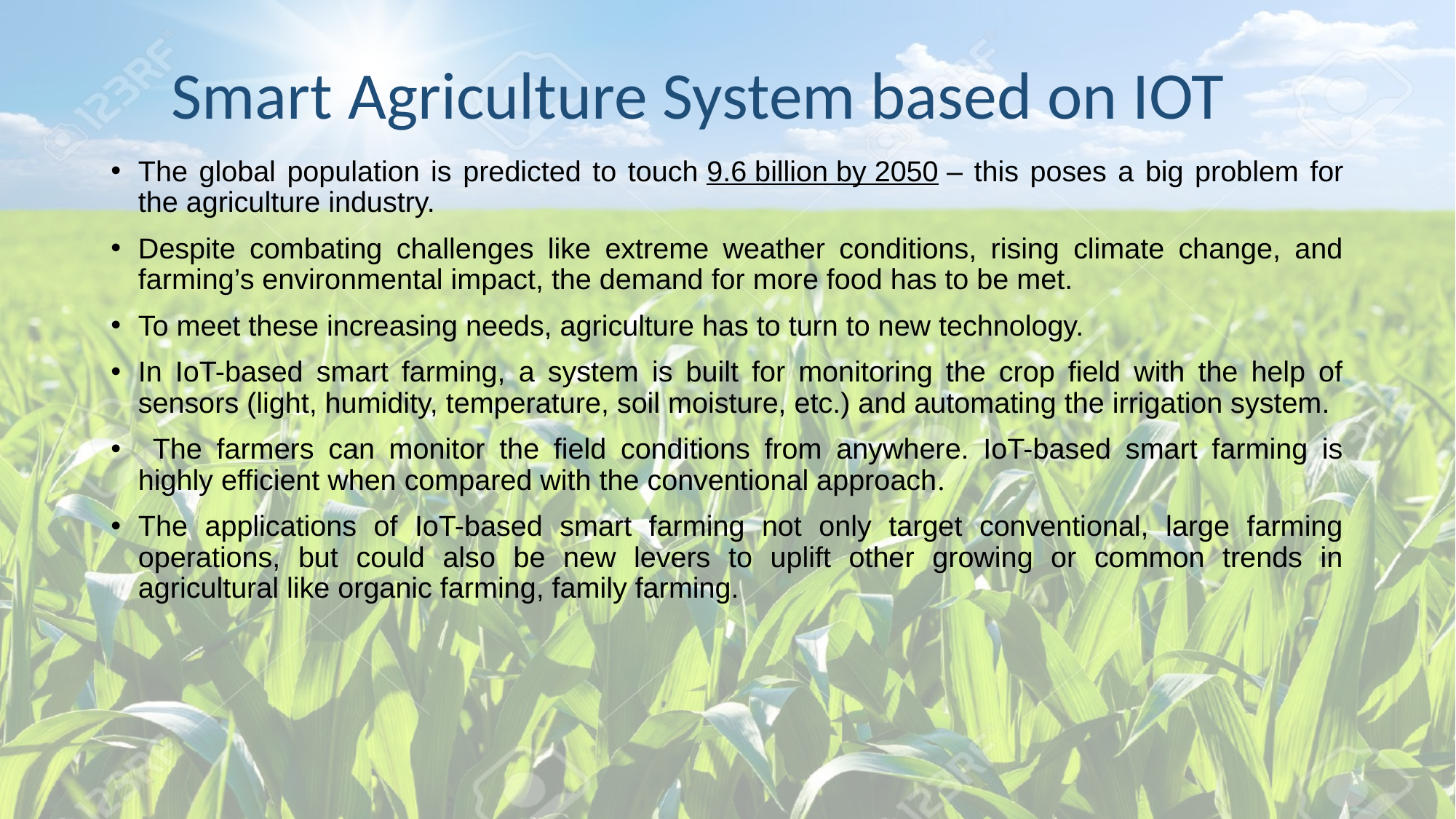

# Smart Agriculture System based on IOT
The global population is predicted to touch 9.6 billion by 2050 – this poses a big problem for the agriculture industry.
Despite combating challenges like extreme weather conditions, rising climate change, and farming’s environmental impact, the demand for more food has to be met.
To meet these increasing needs, agriculture has to turn to new technology.
In IoT-based smart farming, a system is built for monitoring the crop field with the help of sensors (light, humidity, temperature, soil moisture, etc.) and automating the irrigation system.
 The farmers can monitor the field conditions from anywhere. IoT-based smart farming is highly efficient when compared with the conventional approach.
The applications of IoT-based smart farming not only target conventional, large farming operations, but could also be new levers to uplift other growing or common trends in agricultural like organic farming, family farming.